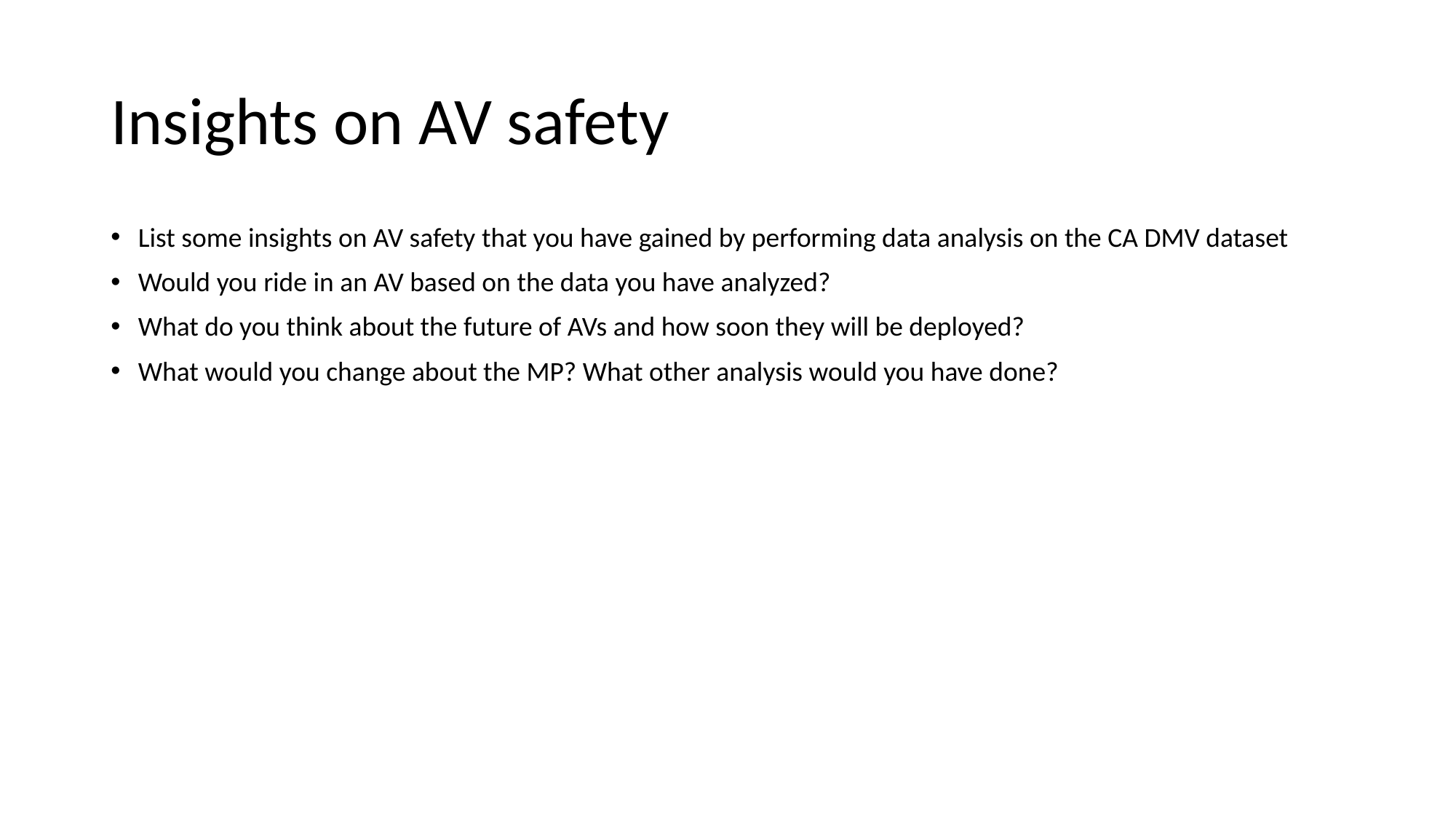

# Insights on AV safety
List some insights on AV safety that you have gained by performing data analysis on the CA DMV dataset
Would you ride in an AV based on the data you have analyzed?
What do you think about the future of AVs and how soon they will be deployed?
What would you change about the MP? What other analysis would you have done?